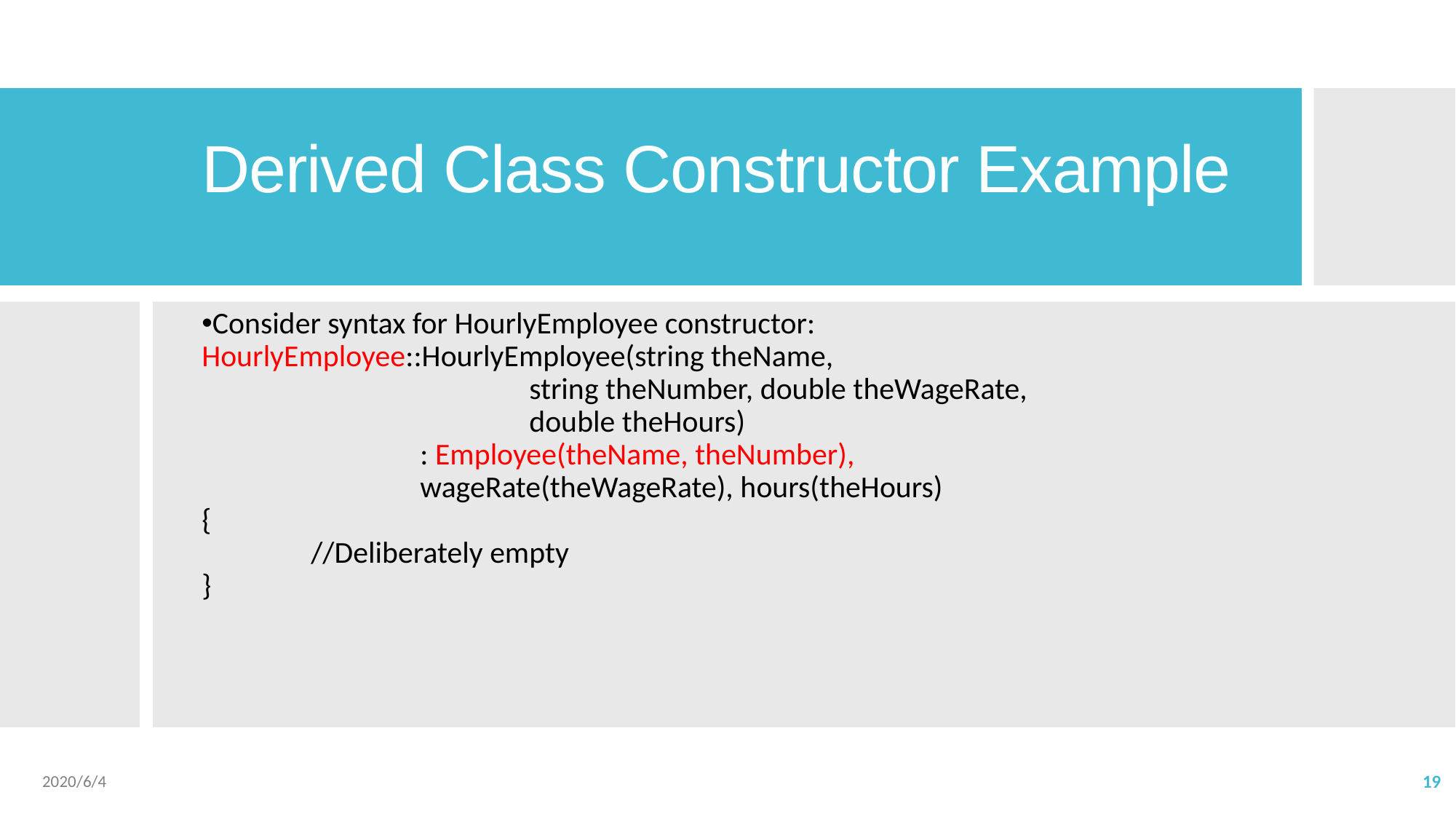

Derived Class Constructor Example

Consider syntax for HourlyEmployee constructor:
HourlyEmployee::HourlyEmployee(string theName,
			string theNumber, double theWageRate,
			double theHours)
		: Employee(theName, theNumber),
		wageRate(theWageRate), hours(theHours)
{
	//Deliberately empty
}

2020/6/4
19